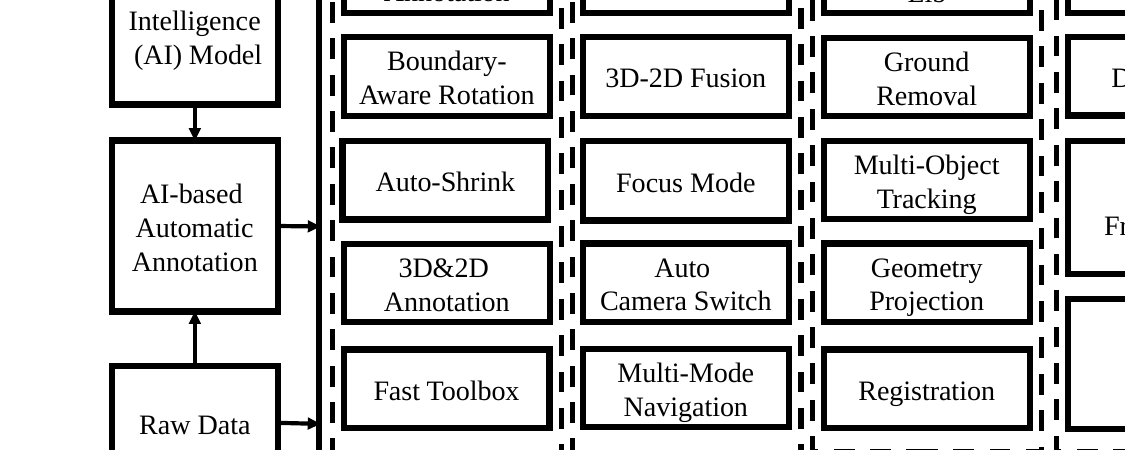

Finely Annotated
Data

Data Management System & User Interaction Platform

Operation
Infrastructure
Tool Sets
Visualization
Artificial Intelligence
 (AI) Model
Semi-Auto
Annotation
Data Retrieval
Point Cloud
Lib
Multi-View
Data store
Boundary-Aware Rotation
3D-2D Fusion
Ground Removal
AI-based
Automatic Annotation
Focus Mode
Multi-Object
Tracking
Web Framework
Auto-Shrink
Auto
Camera Switch
Geometry Projection
3D&2D
Annotation
WebGL Library
Multi-Mode
Navigation
Fast Toolbox
Registration
Raw Data